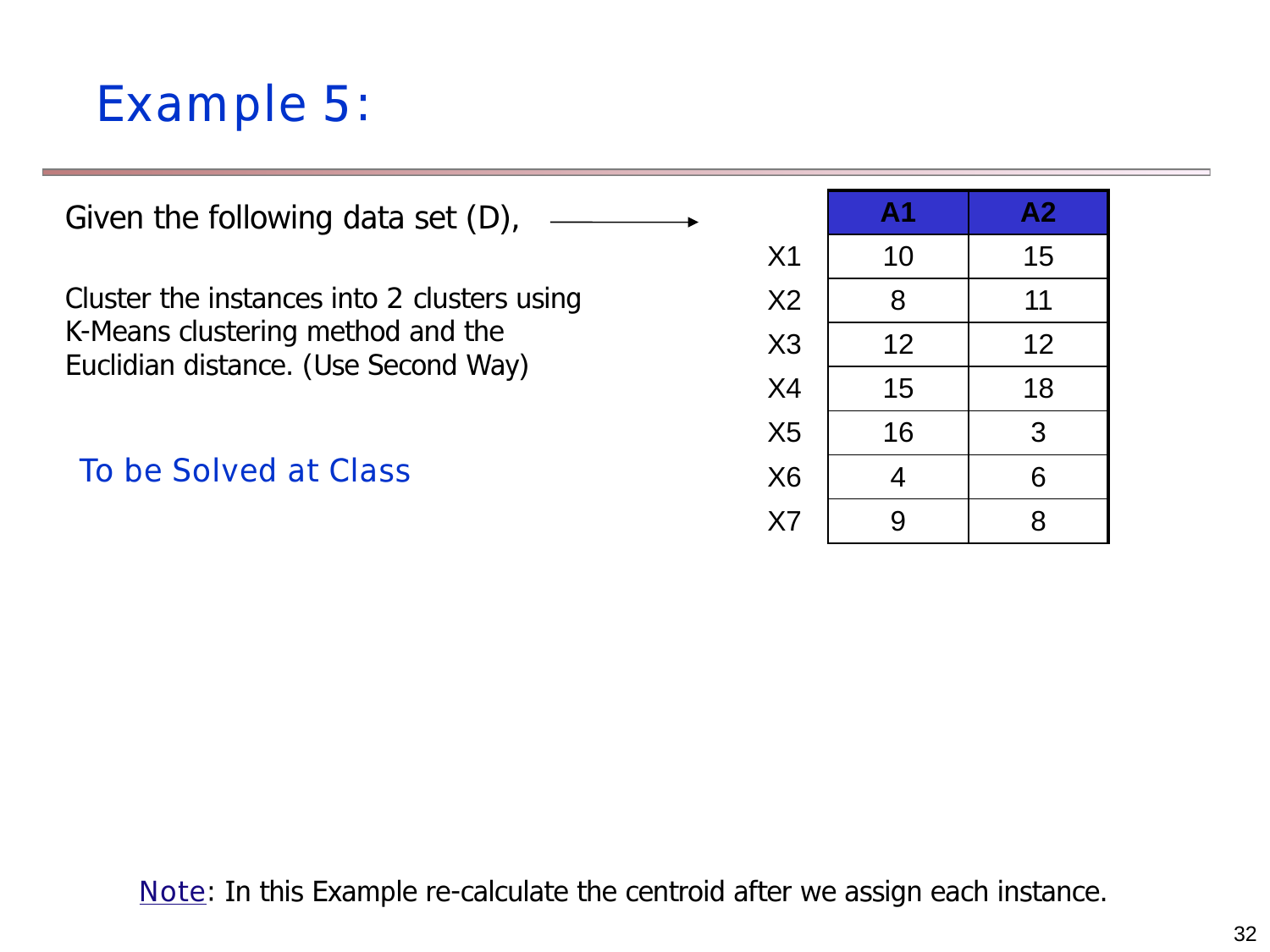

# Example 5:
Given the following data set (D),

Cluster the instances into 2 clusters using K-Means clustering method and the Euclidian distance. (Use Second Way)

|  | A1 | A2 |
| --- | --- | --- |
| X1 | 10 | 15 |
| X2 | 8 | 11 |
| X3 | 12 | 12 |
| X4 | 15 | 18 |
| X5 | 16 | 3 |
| X6 | 4 | 6 |
| X7 | 9 | 8 |

To be Solved at Class
Note: In this Example re-calculate the centroid after we assign each instance.
32